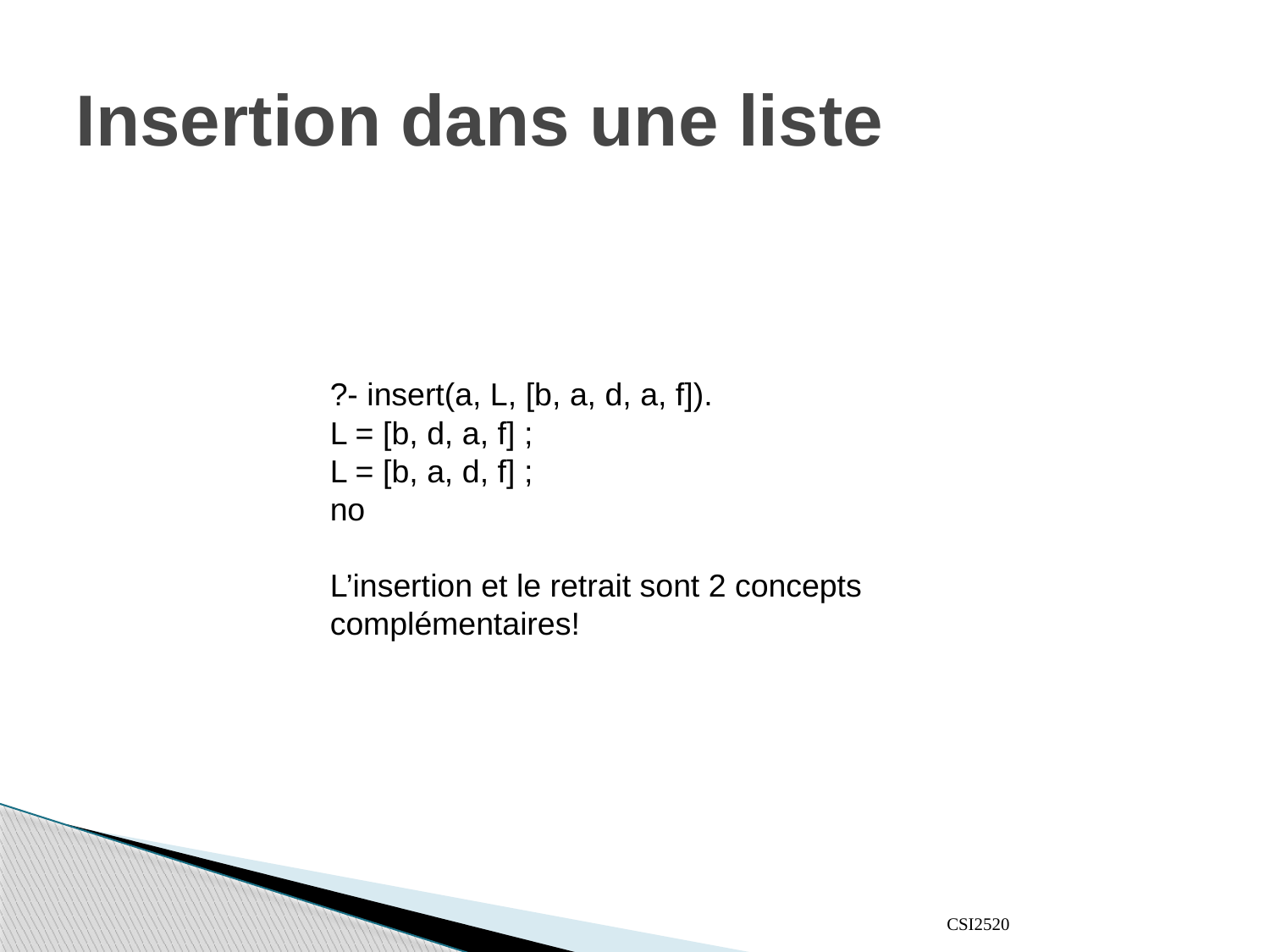

# Insertion dans une liste
?- insert(a, L, [b, a, d, a, f]).
L = [b, d, a, f] ;
L = [b, a, d, f] ;
no

L’insertion et le retrait sont 2 concepts complémentaires!
CSI2520